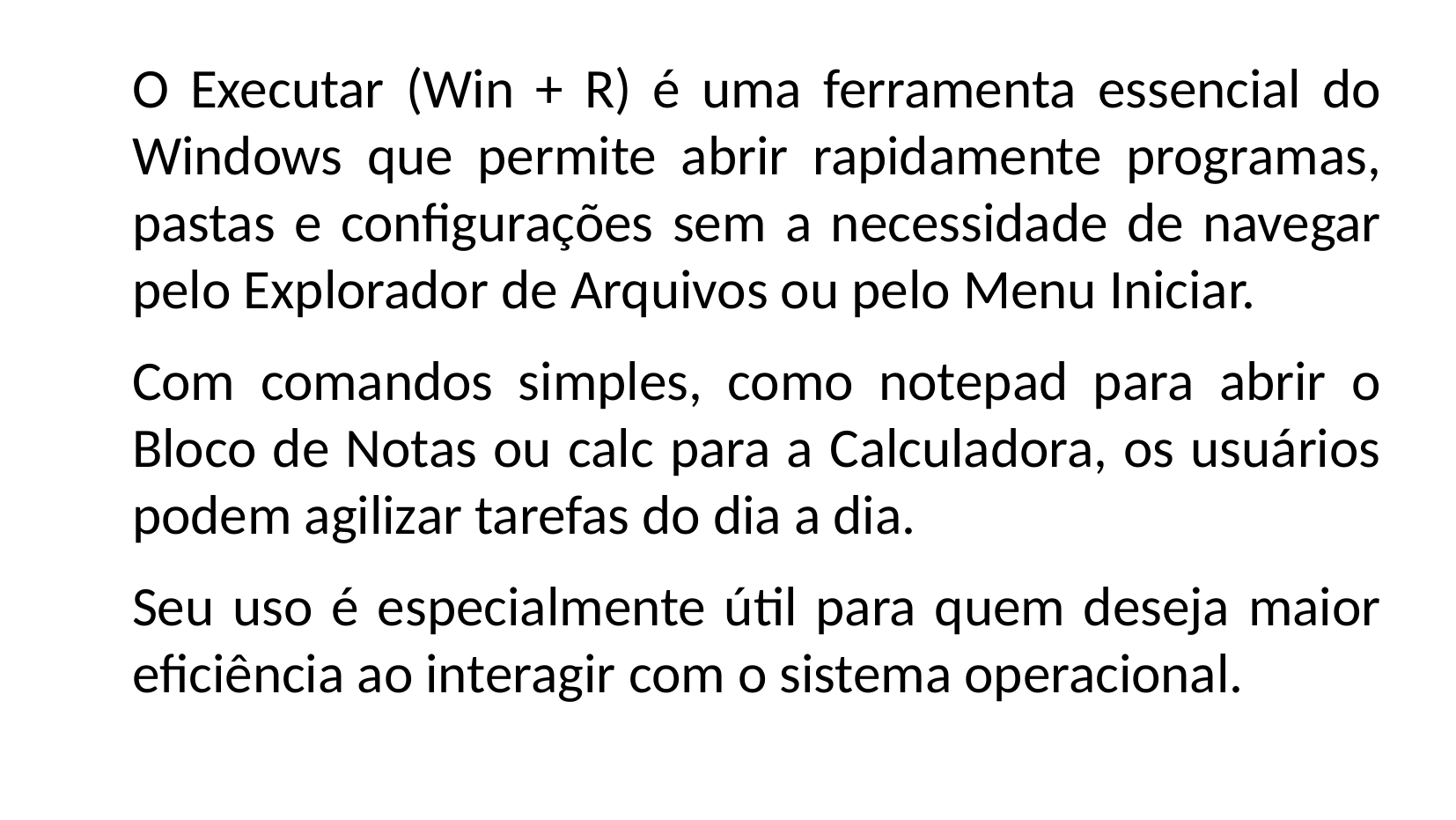

# O Executar (Win + R) é uma ferramenta essencial do Windows que permite abrir rapidamente programas, pastas e configurações sem a necessidade de navegar pelo Explorador de Arquivos ou pelo Menu Iniciar.
Com comandos simples, como notepad para abrir o Bloco de Notas ou calc para a Calculadora, os usuários podem agilizar tarefas do dia a dia.
Seu uso é especialmente útil para quem deseja maior eficiência ao interagir com o sistema operacional.